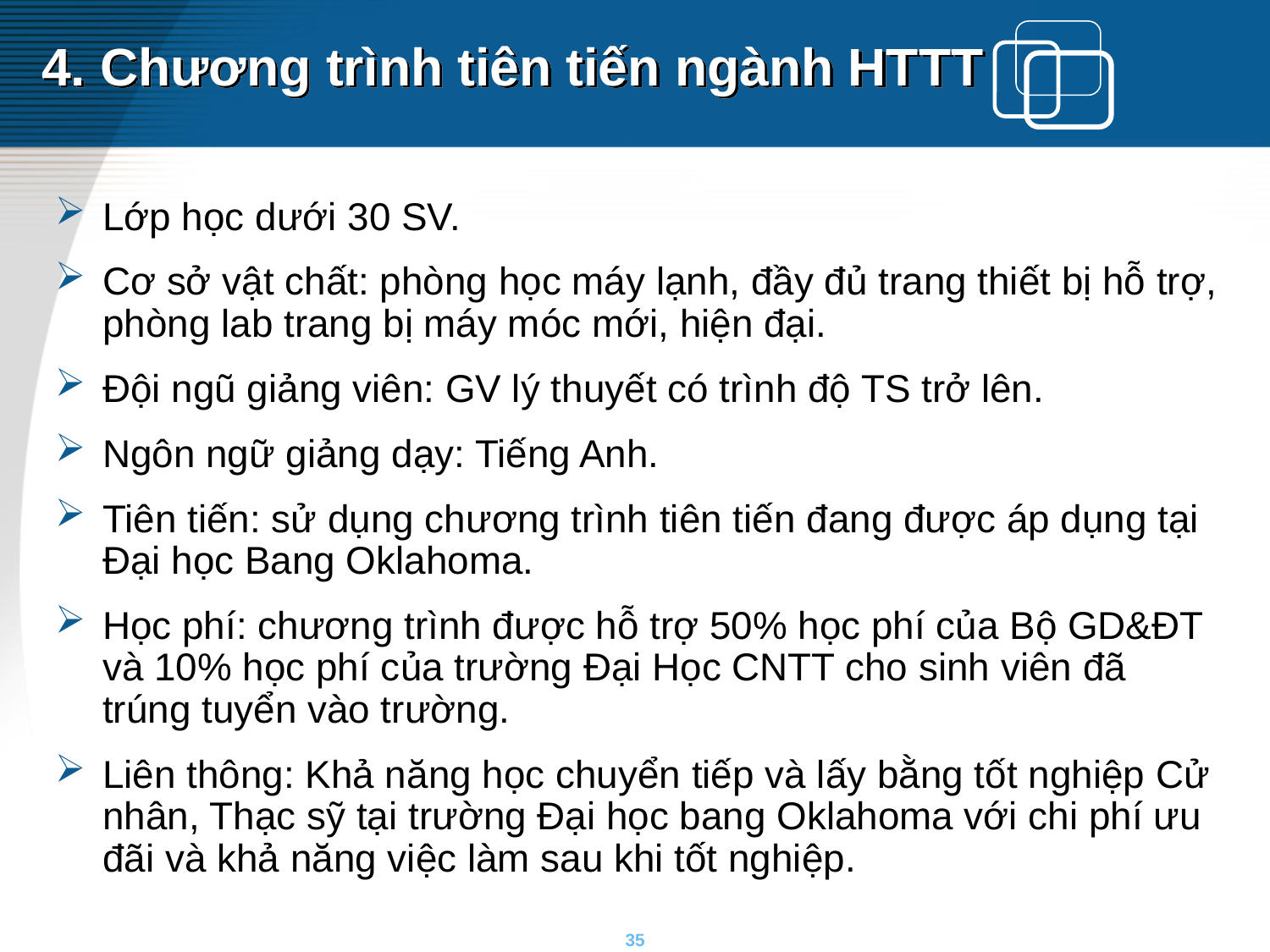

# 4. Chương trình tiên tiến ngành HTTT
Lớp học dưới 30 SV.
Cơ sở vật chất: phòng học máy lạnh, đầy đủ trang thiết bị hỗ trợ, phòng lab trang bị máy móc mới, hiện đại.
Đội ngũ giảng viên: GV lý thuyết có trình độ TS trở lên.
Ngôn ngữ giảng dạy: Tiếng Anh.
Tiên tiến: sử dụng chương trình tiên tiến đang được áp dụng tại Đại học Bang Oklahoma.
Học phí: chương trình được hỗ trợ 50% học phí của Bộ GD&ĐT và 10% học phí của trường Đại Học CNTT cho sinh viên đã trúng tuyển vào trường.
Liên thông: Khả năng học chuyển tiếp và lấy bằng tốt nghiệp Cử nhân, Thạc sỹ tại trường Đại học bang Oklahoma với chi phí ưu đãi và khả năng việc làm sau khi tốt nghiệp.

35
35